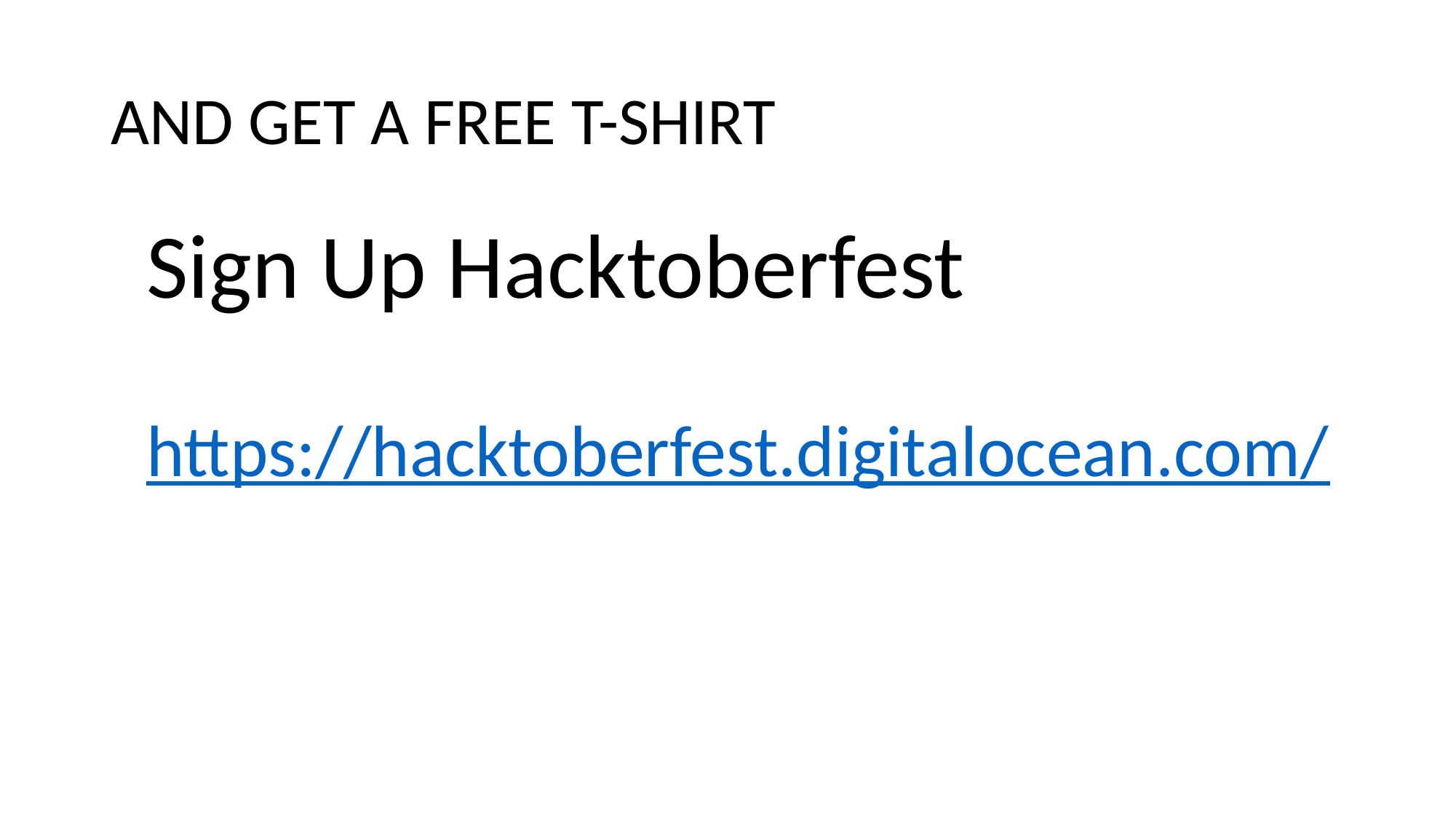

# AND GET A FREE T-SHIRT
Sign Up Hacktoberfest

https://hacktoberfest.digitalocean.com/